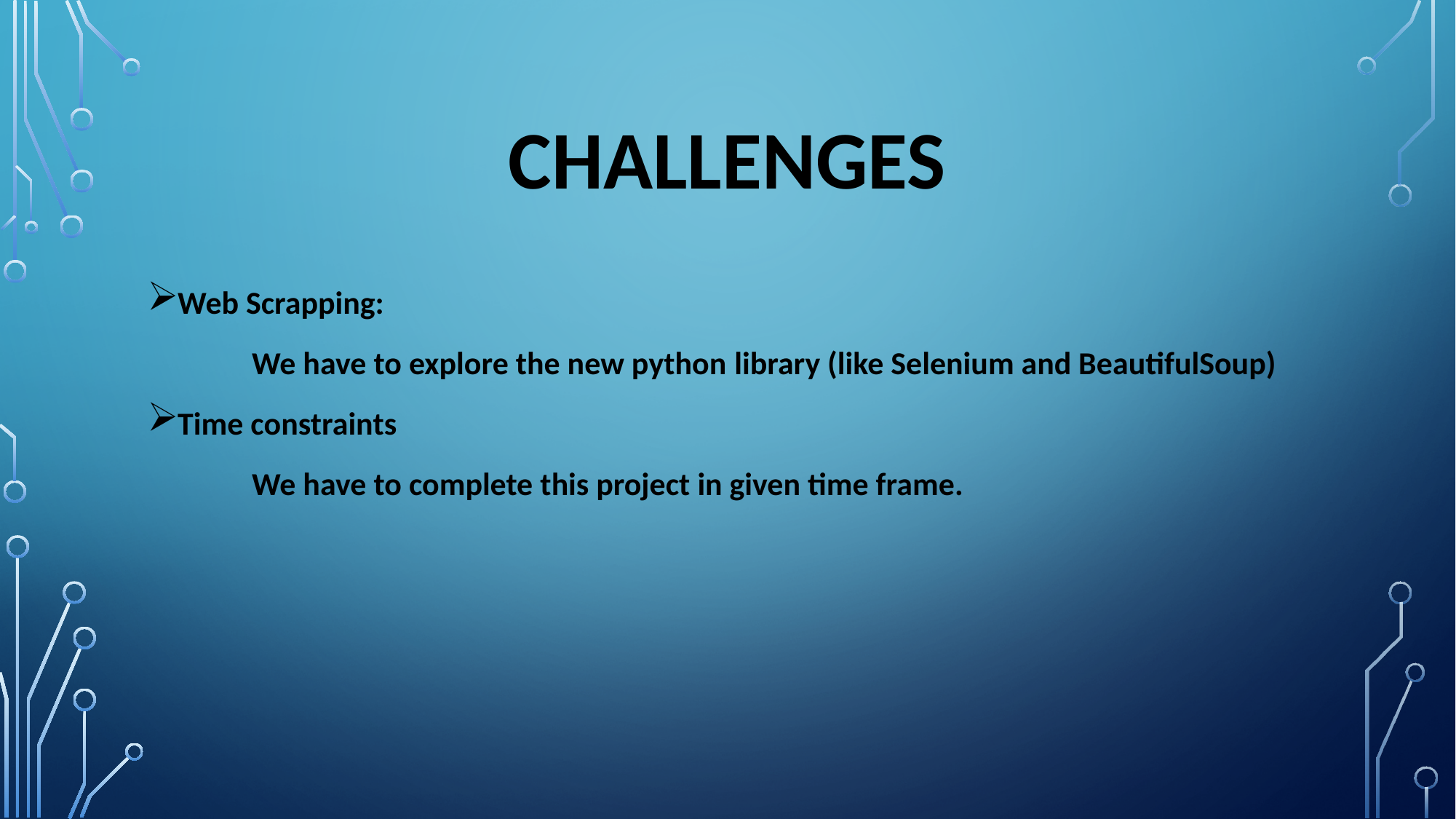

# challenges
Web Scrapping:
     	We have to explore the new python library (like Selenium and BeautifulSoup)
Time constraints
	We have to complete this project in given time frame.